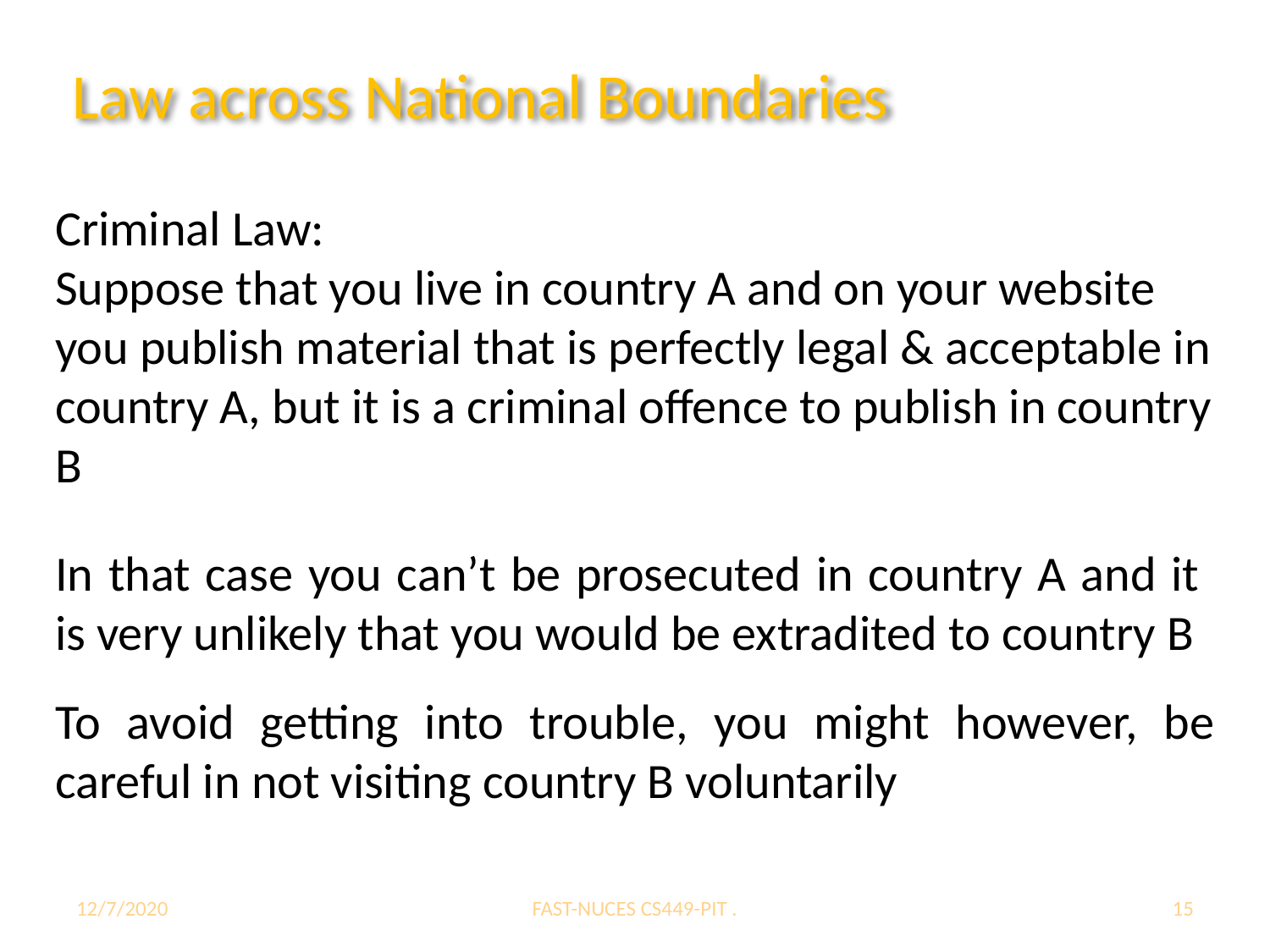

# Law across National Boundaries
Criminal Law:
Suppose that you live in country A and on your website you publish material that is perfectly legal & acceptable in country A, but it is a criminal offence to publish in country B

In that case you can’t be prosecuted in country A and it
is very unlikely that you would be extradited to country B

To avoid getting into trouble, you might however, be careful in not visiting country B voluntarily
12/7/2020
FAST-NUCES CS449-PIT .
15